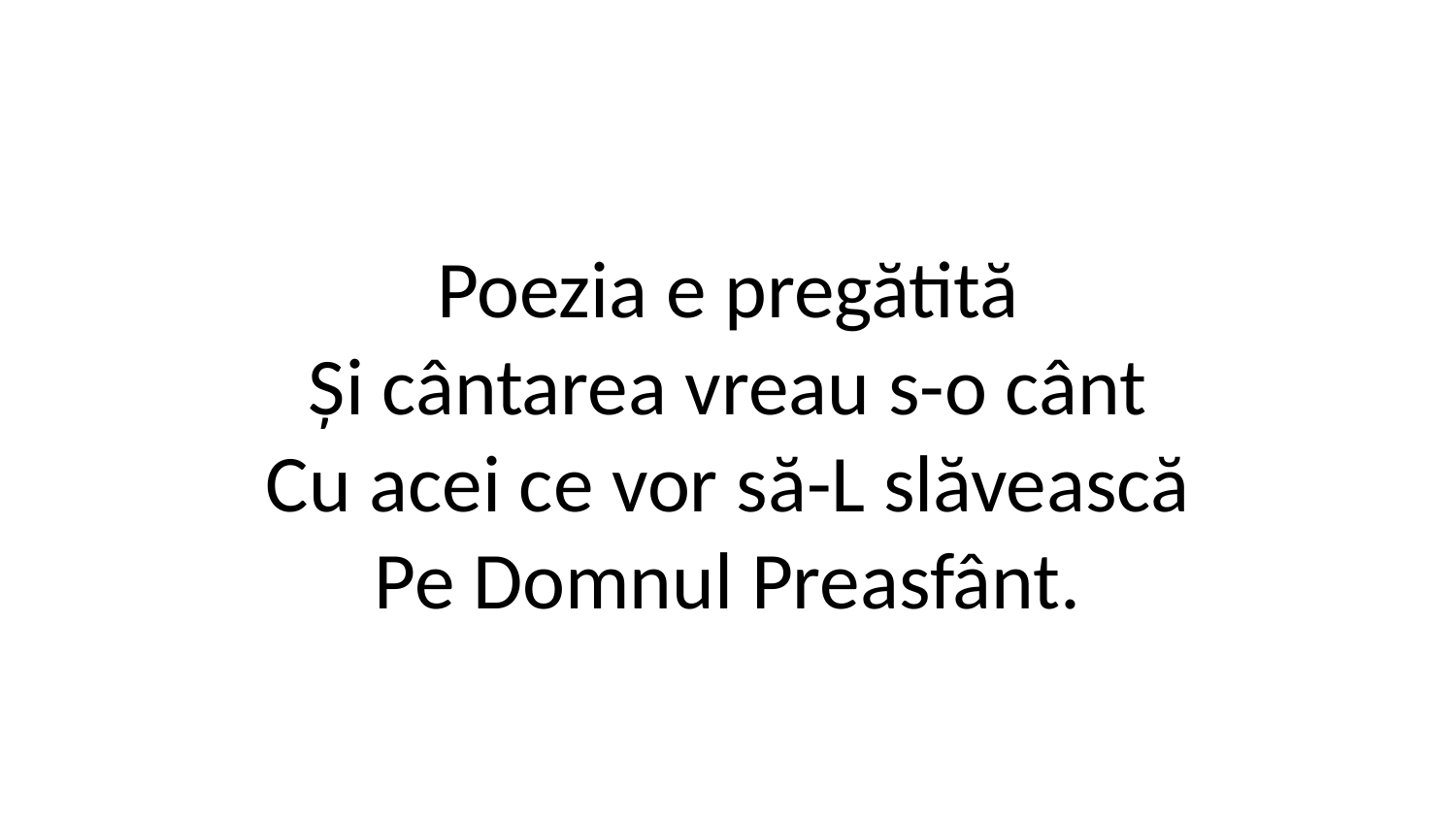

Poezia e pregătită
Și cântarea vreau s-o cânt
Cu acei ce vor să-L slăvească
Pe Domnul Preasfânt.